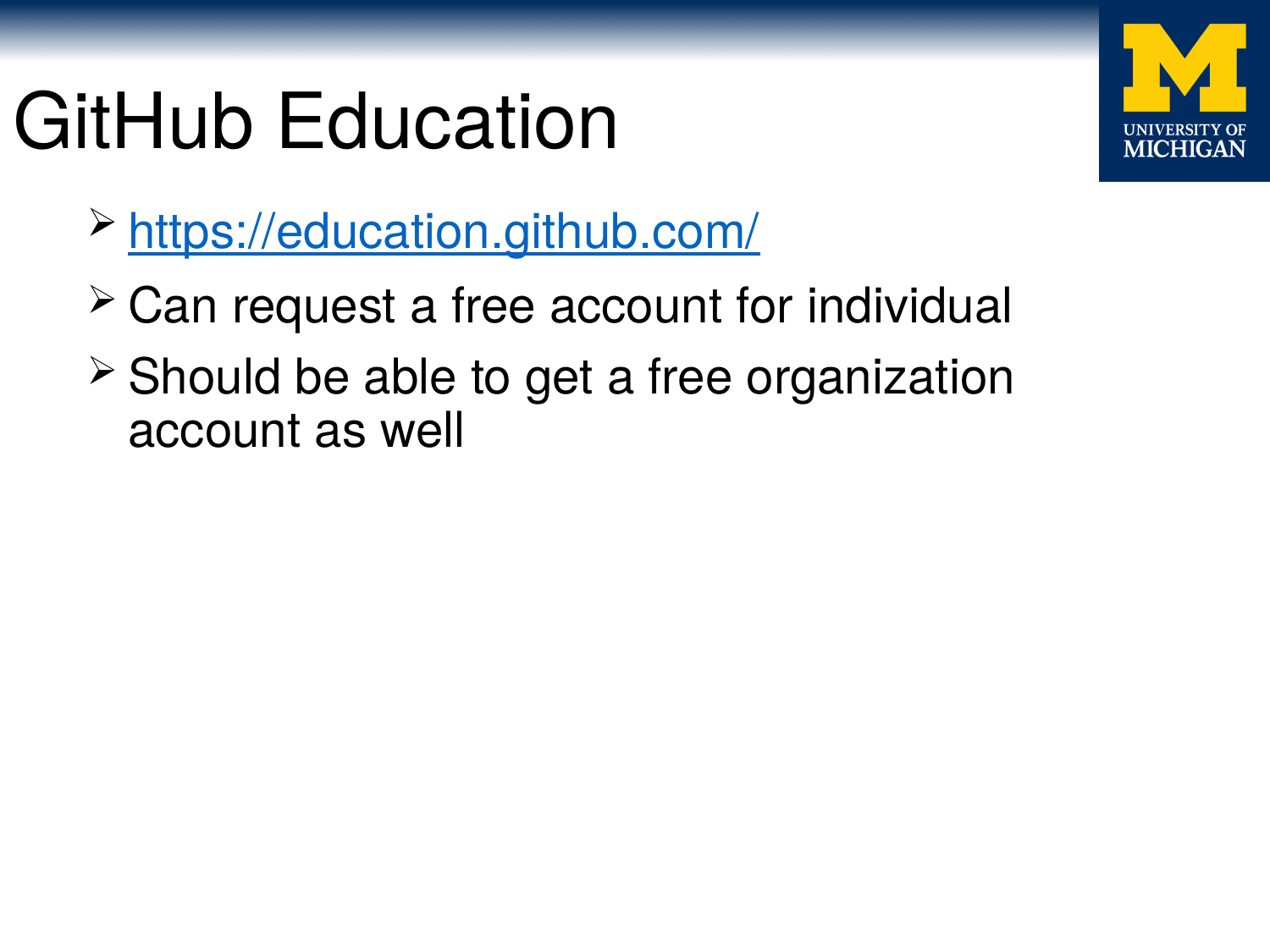

# GitHub Education
https://education.github.com/
Can request a free account for individual
Should be able to get a free organization account as well